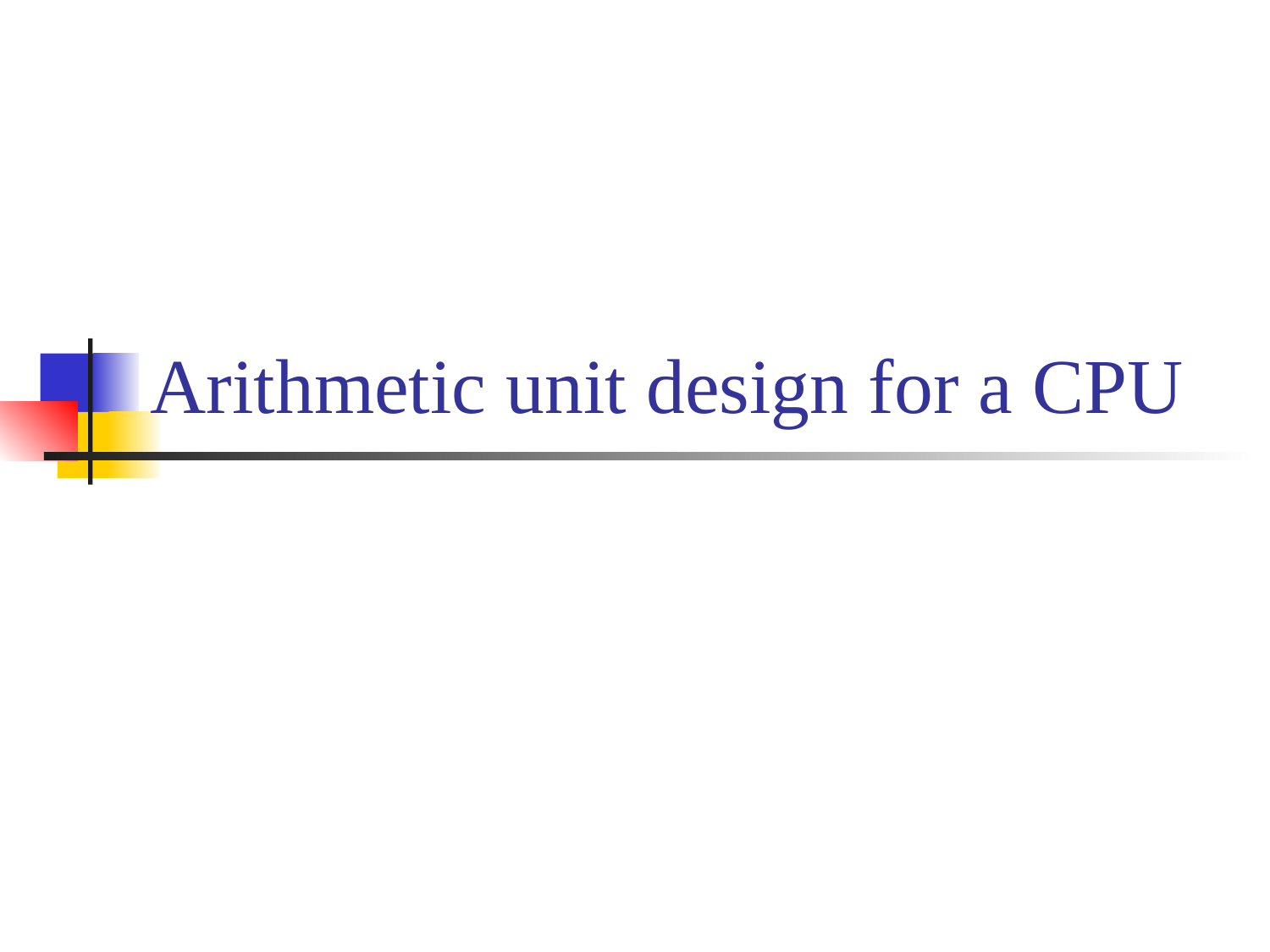

# Arithmetic unit design for a CPU